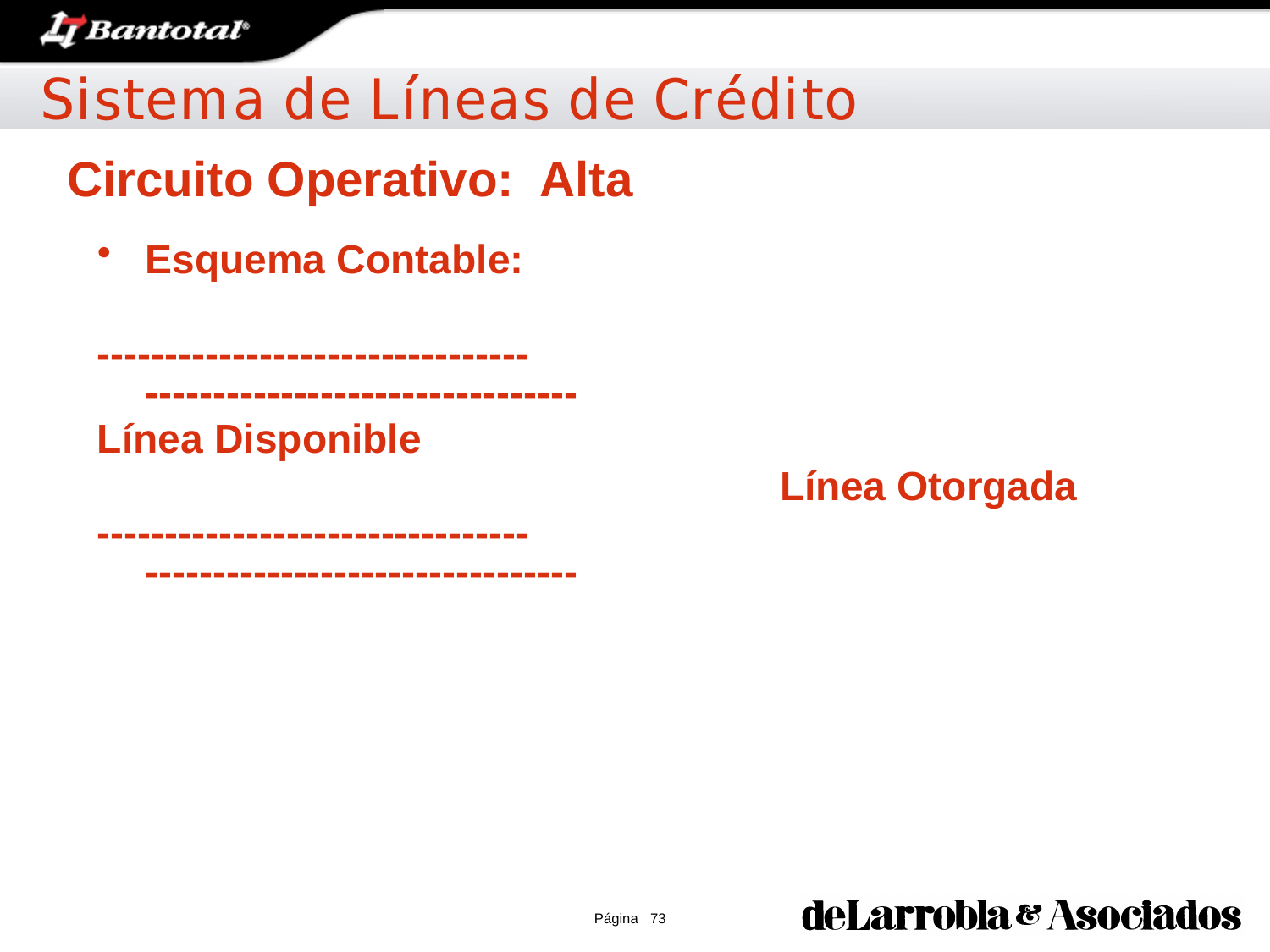

Sistema de Líneas de Crédito
Circuito Operativo:  Alta
Esquema Contable:

--------------------------------		--------------------------------
Línea Disponible
						Línea Otorgada
--------------------------------		--------------------------------